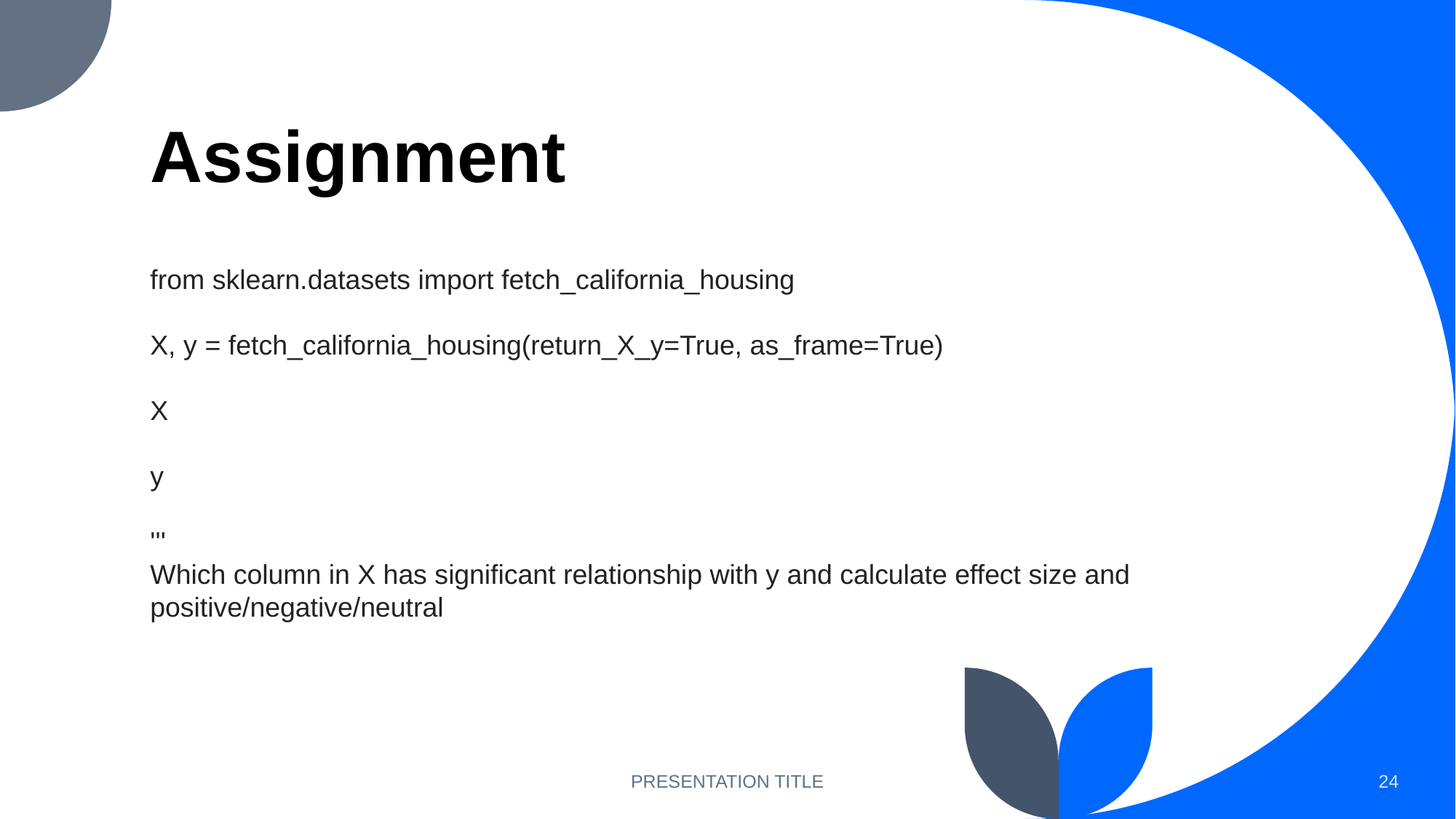

# Assignment
from sklearn.datasets import fetch_california_housing
X, y = fetch_california_housing(return_X_y=True, as_frame=True)
X
y
'''
Which column in X has significant relationship with y and calculate effect size and positive/negative/neutral
PRESENTATION TITLE
24